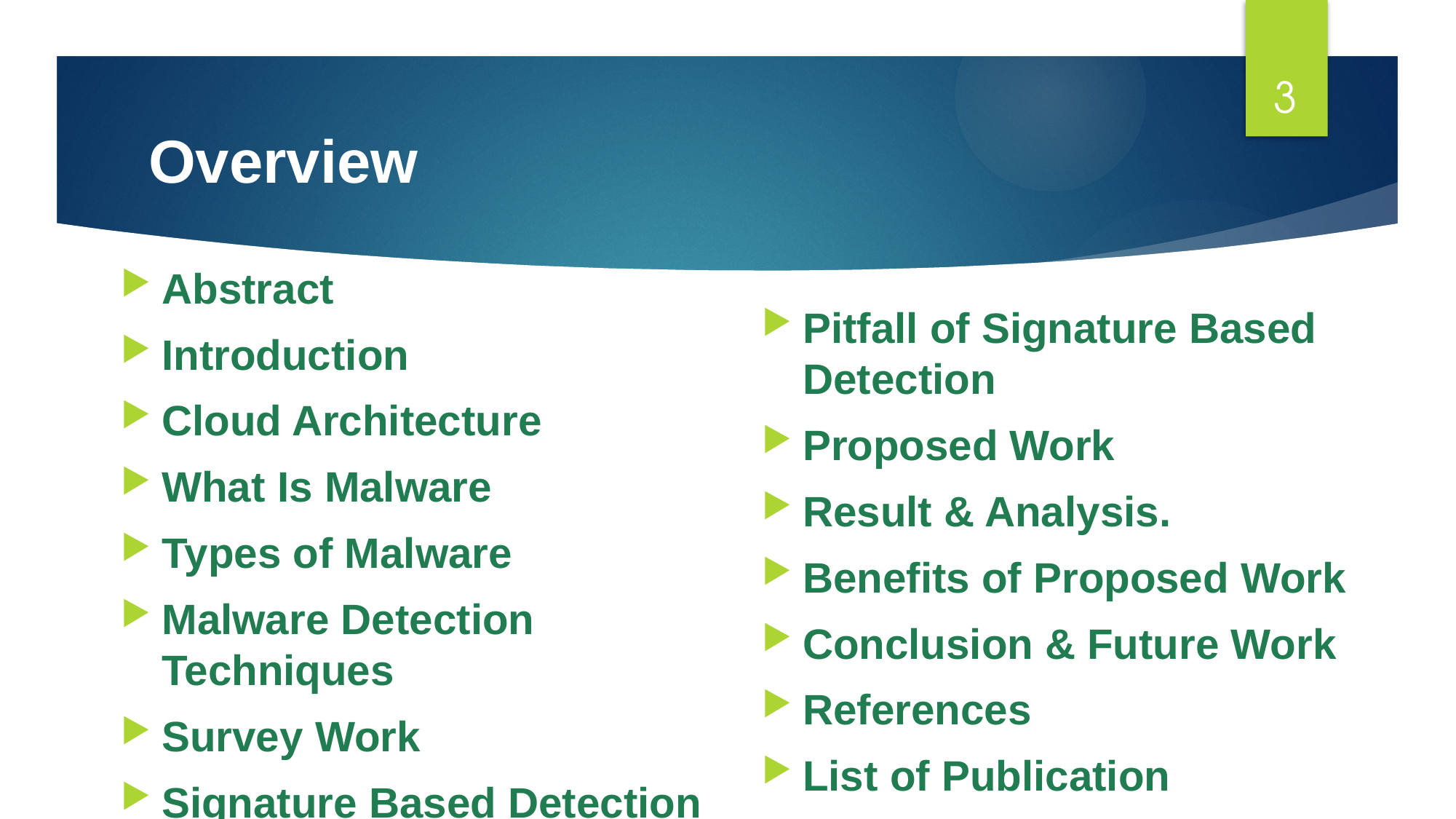

3
# Overview
Abstract
Introduction
Cloud Architecture
What Is Malware
Types of Malware
Malware Detection Techniques
Survey Work
Signature Based Detection Is Insufficient

Pitfall of Signature Based Detection
Proposed Work
Result & Analysis.
Benefits of Proposed Work
Conclusion & Future Work
References
List of Publication